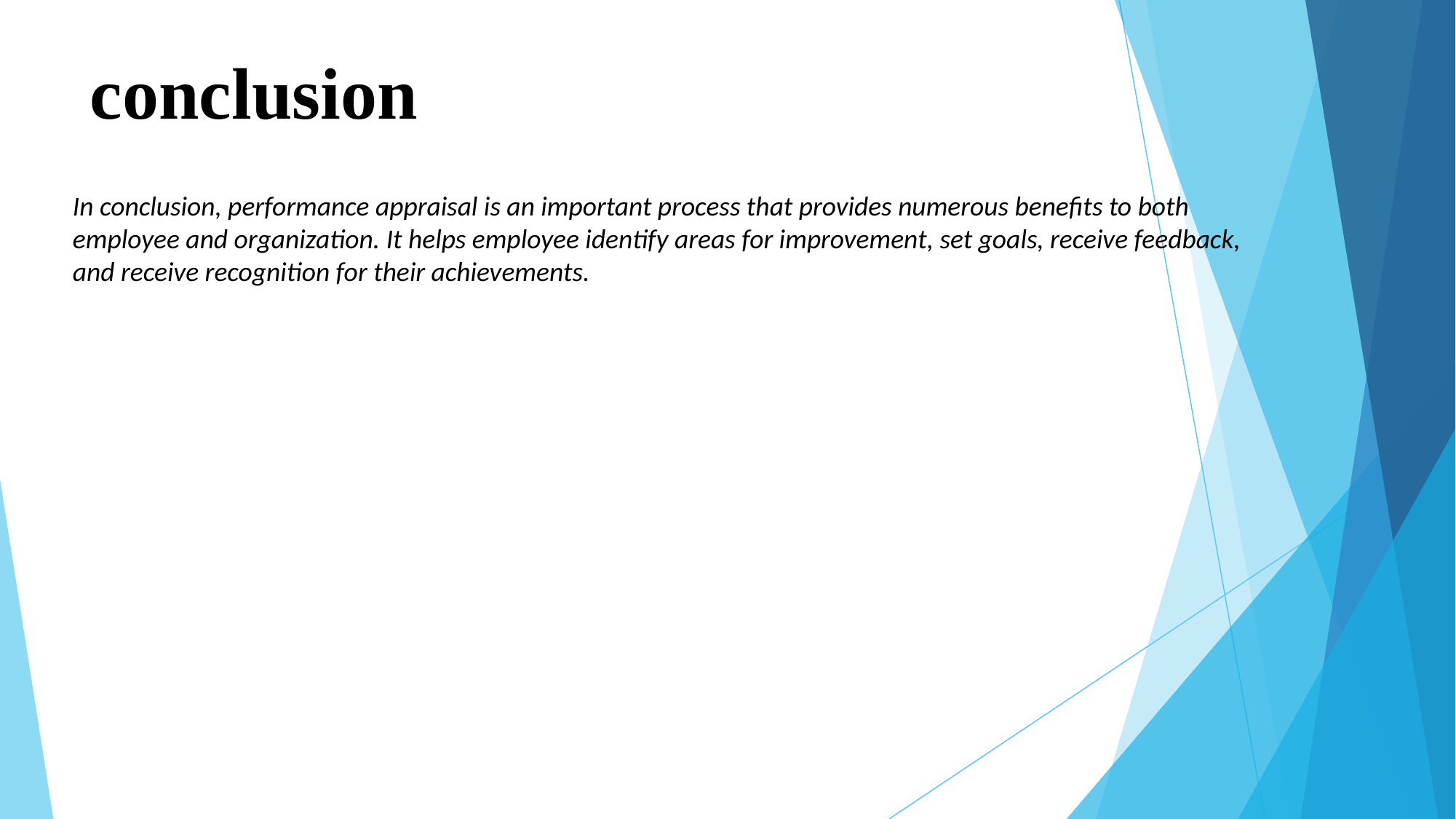

# conclusion
In conclusion, performance appraisal is an important process that provides numerous benefits to both employee and organization. It helps employee identify areas for improvement, set goals, receive feedback, and receive recognition for their achievements.